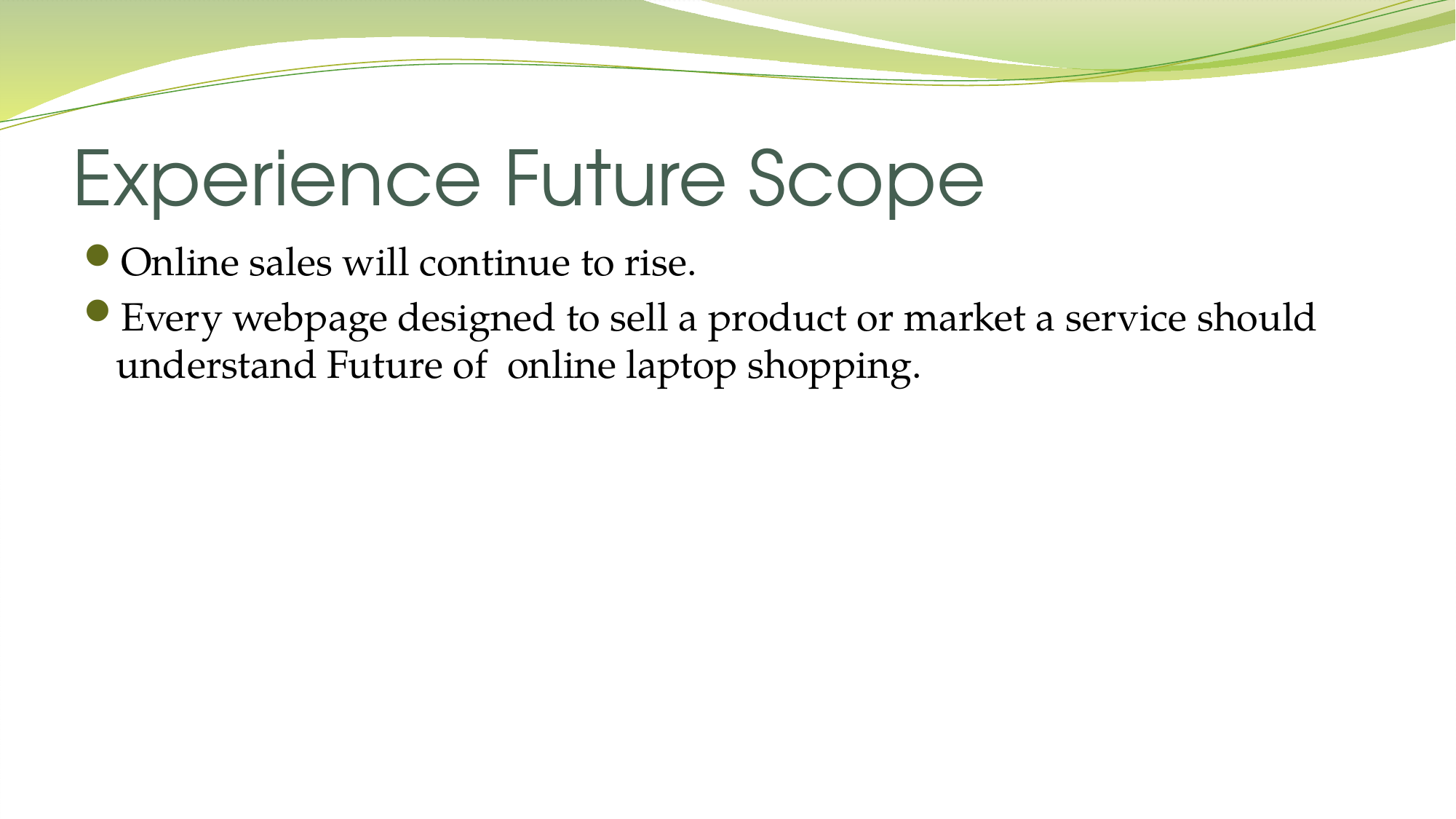

# Experience Future Scope
Online sales will continue to rise.
Every webpage designed to sell a product or market a service should understand Future of  online laptop shopping.